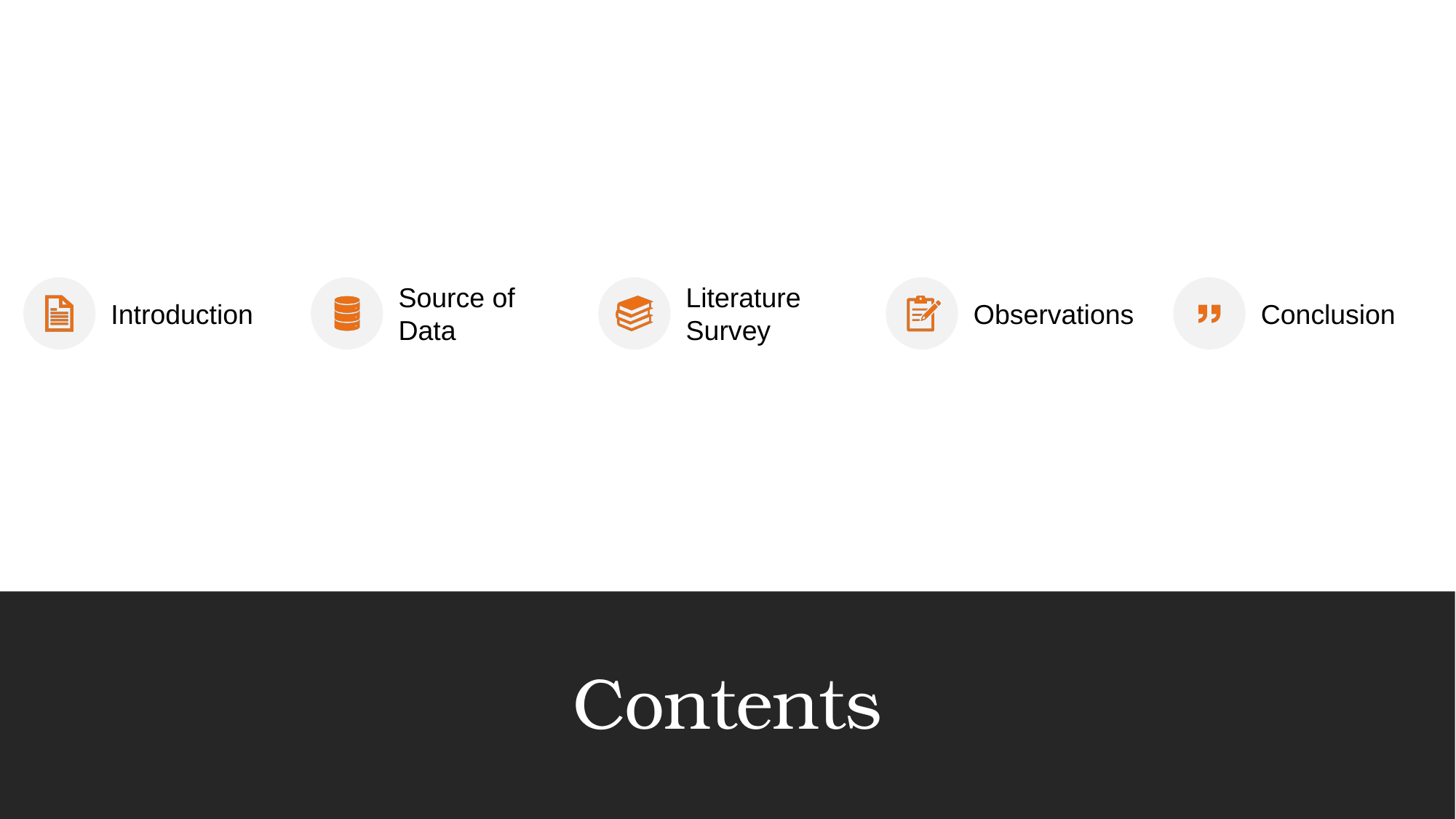

Introduction
Source of Data
Literature Survey
Observations
Conclusion

# Contents